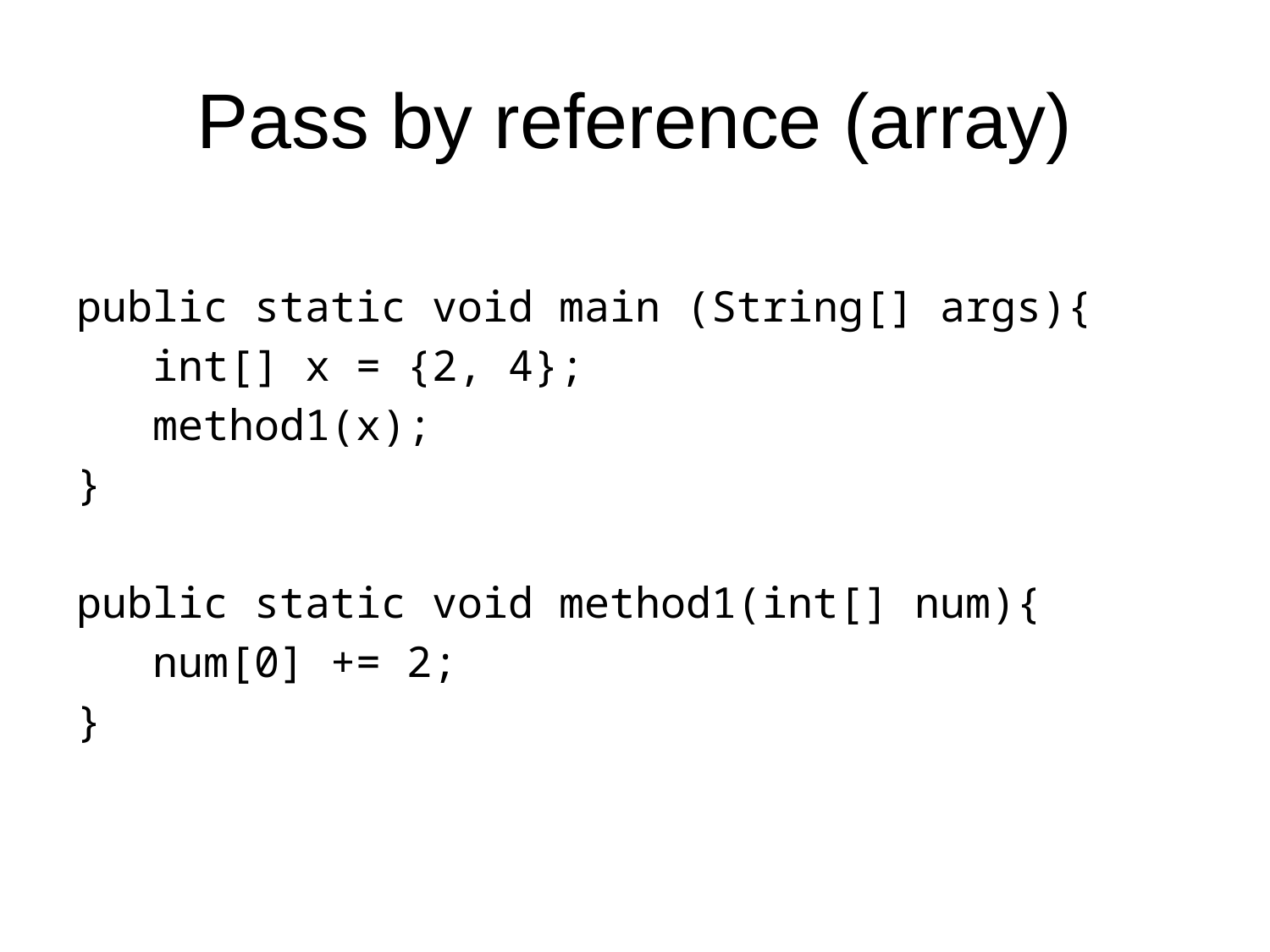

# Pass by reference (array)
public static void main (String[] args){
   int[] x = {2, 4};
   method1(x);
}

public static void method1(int[] num){
   num[0] += 2;
}